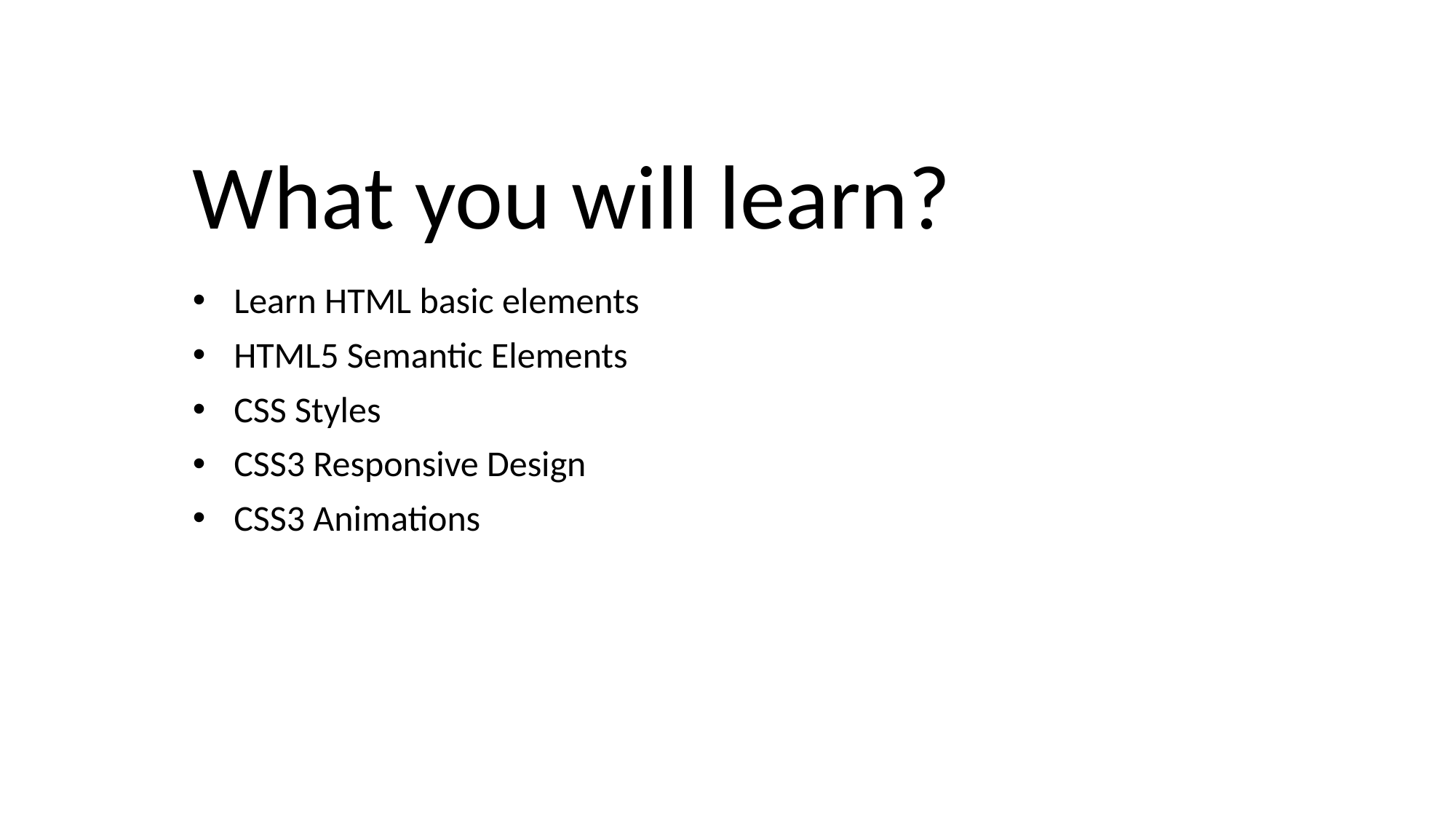

# What you will learn?
Learn HTML basic elements
HTML5 Semantic Elements
CSS Styles
CSS3 Responsive Design
CSS3 Animations